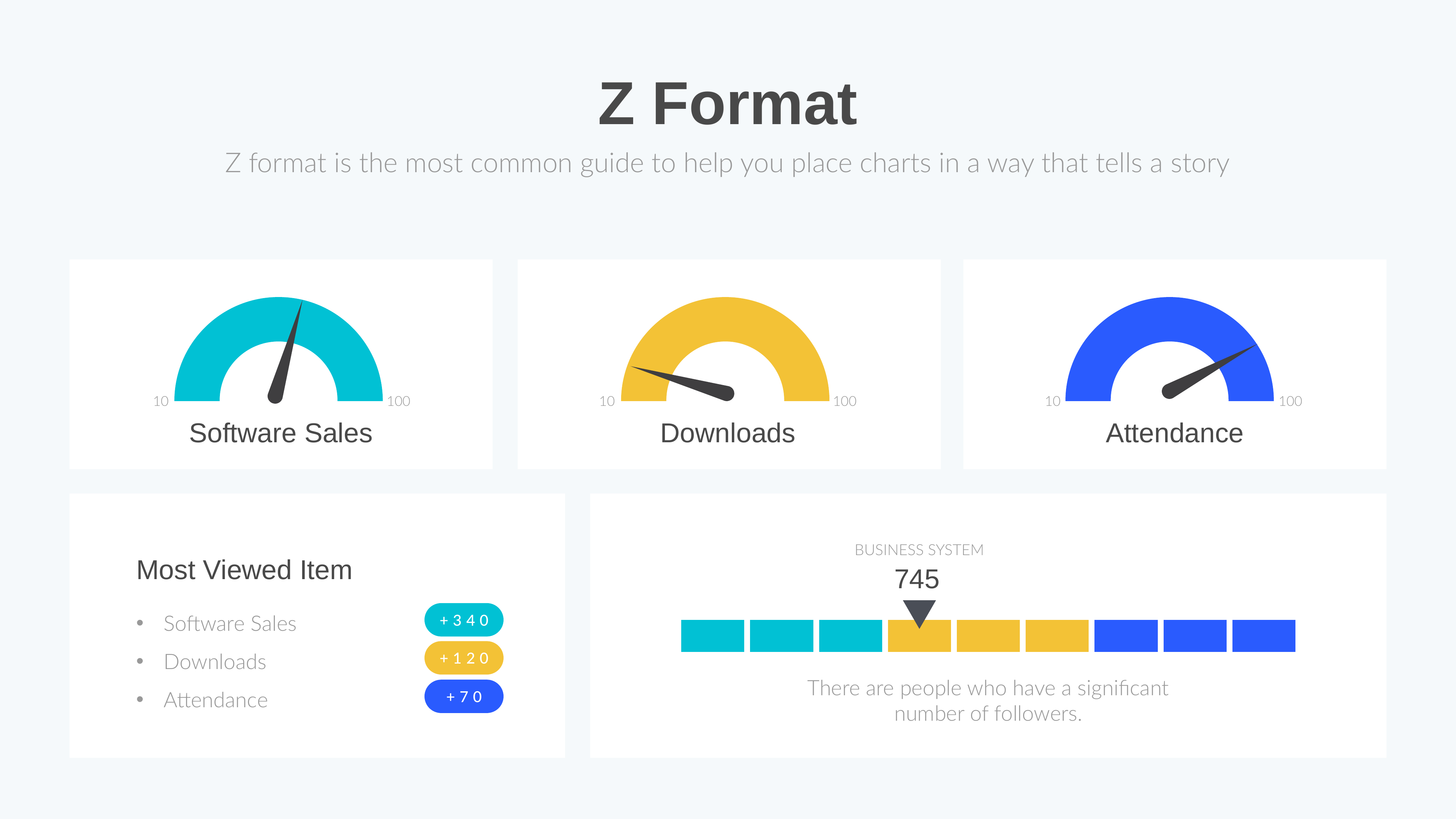

Z Format
Z format is the most common guide to help you place charts in a way that tells a story

10
100

10
100

10
100
Software Sales
Downloads
Attendance

BUSINESS SYSTEM
745
Most Viewed Item
Software Sales
Downloads
Attendance

+340

+120

+70

There are people who have a significant number of followers.